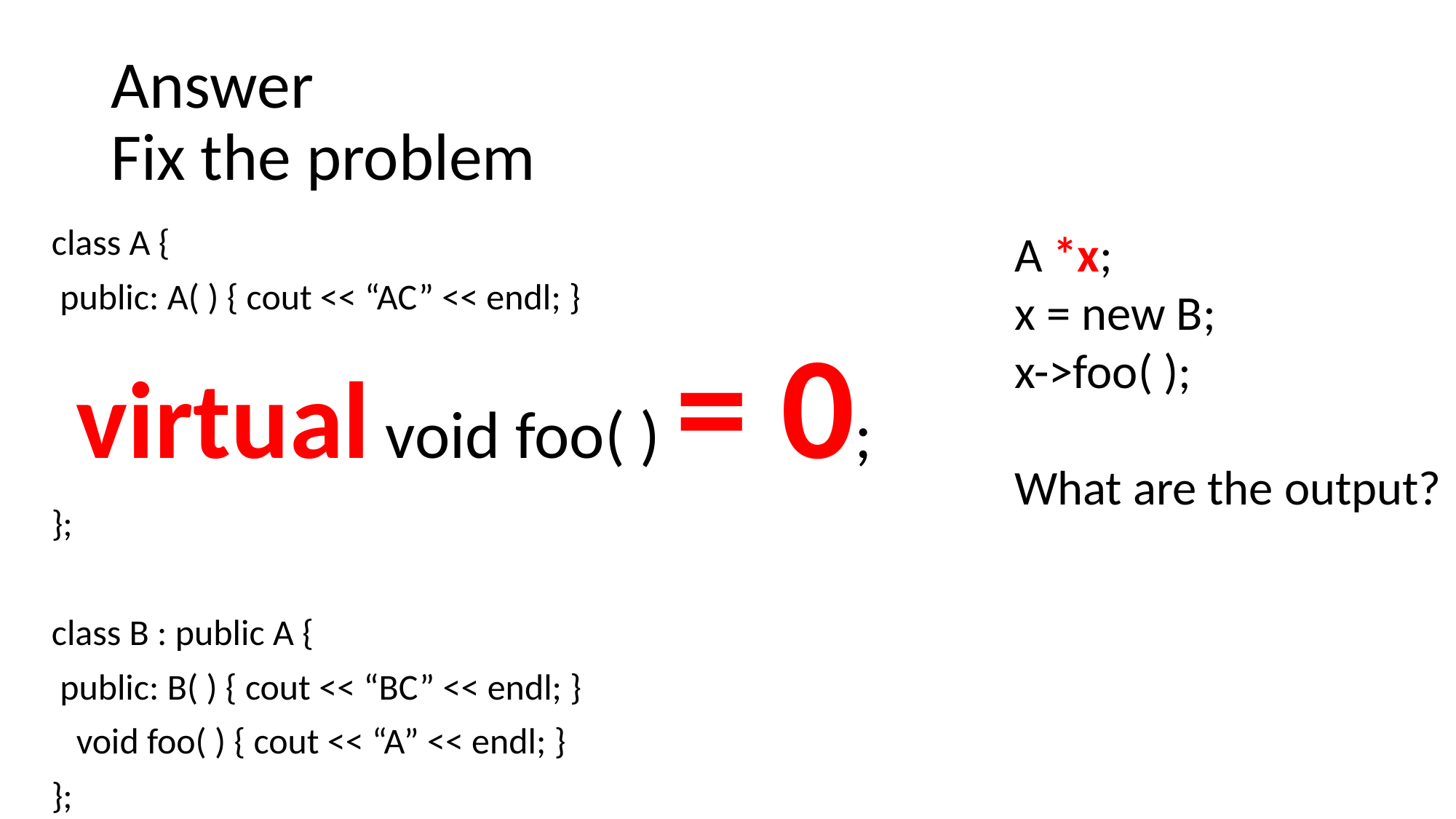

# Answer Fix the problem
class A {
 public: A( ) { cout << “AC” << endl; }
   virtual void foo( ) = 0;
};

class B : public A {
 public: B( ) { cout << “BC” << endl; }
   void foo( ) { cout << “A” << endl; }
};

A *x;
x = new B;
x->foo( );

What are the output?